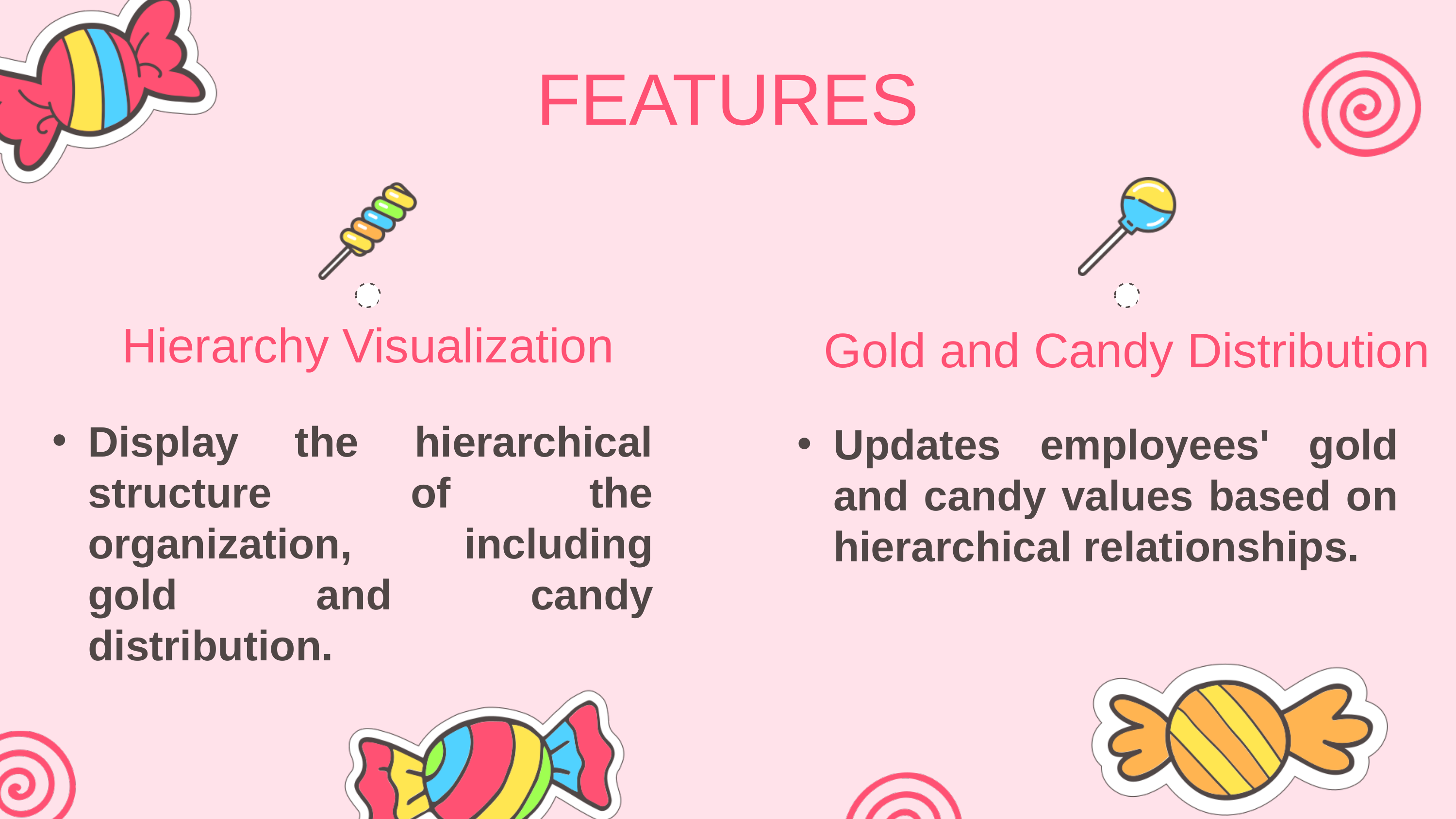

FEATURES

Hierarchy Visualization
Gold and Candy Distribution
Display the hierarchical structure of the organization, including gold and candy distribution.

Updates employees' gold and candy values based on hierarchical relationships.